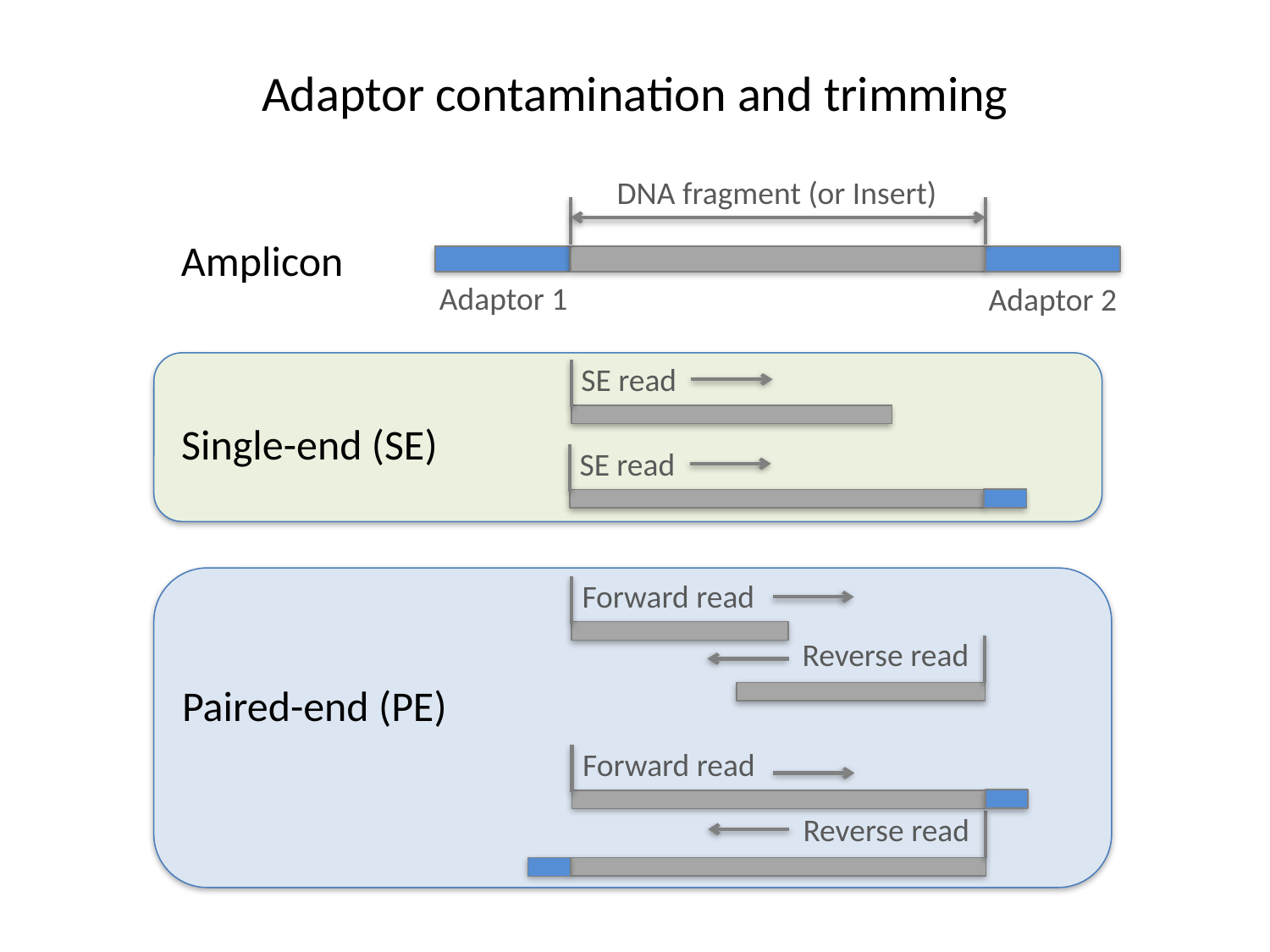

# Adaptor contamination and trimming
DNA fragment (or Insert)
Amplicon

Adaptor 1
Adaptor 2

SE read

Single-end (SE)
SE read

Forward read

Reverse read
Paired-end (PE)

Forward read

Reverse read